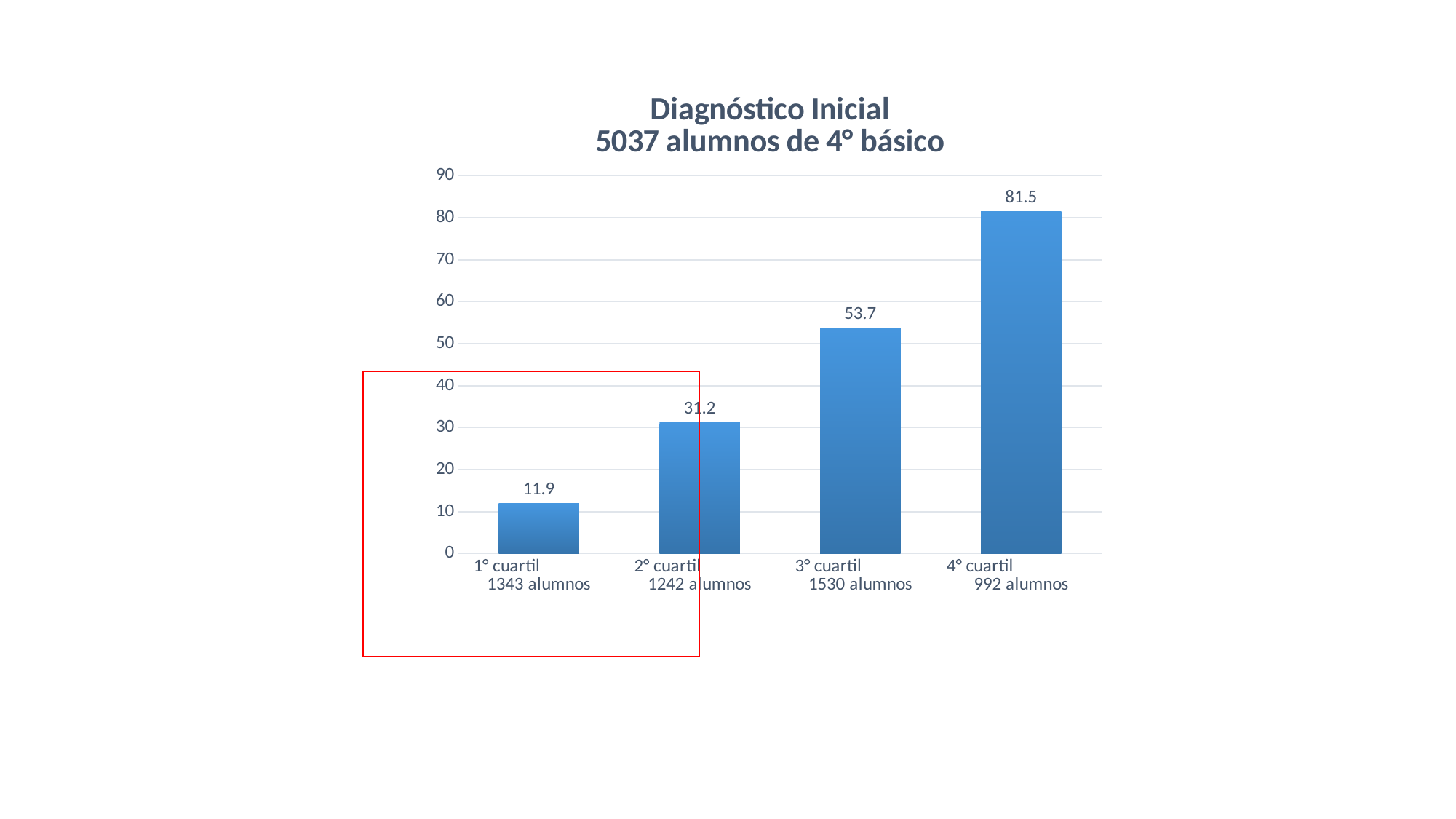

### Chart: Diagnóstico Inicial
5037 alumnos de 4° básico

| Category | Promedio |
|---|---|
| 1° cuartil               1343 alumnos | 11.9 |
| 2° cuartil               1242 alumnos | 31.2 |
| 3° cuartil               1530 alumnos | 53.7 |
| 4° cuartil                   992 alumnos | 81.5 |